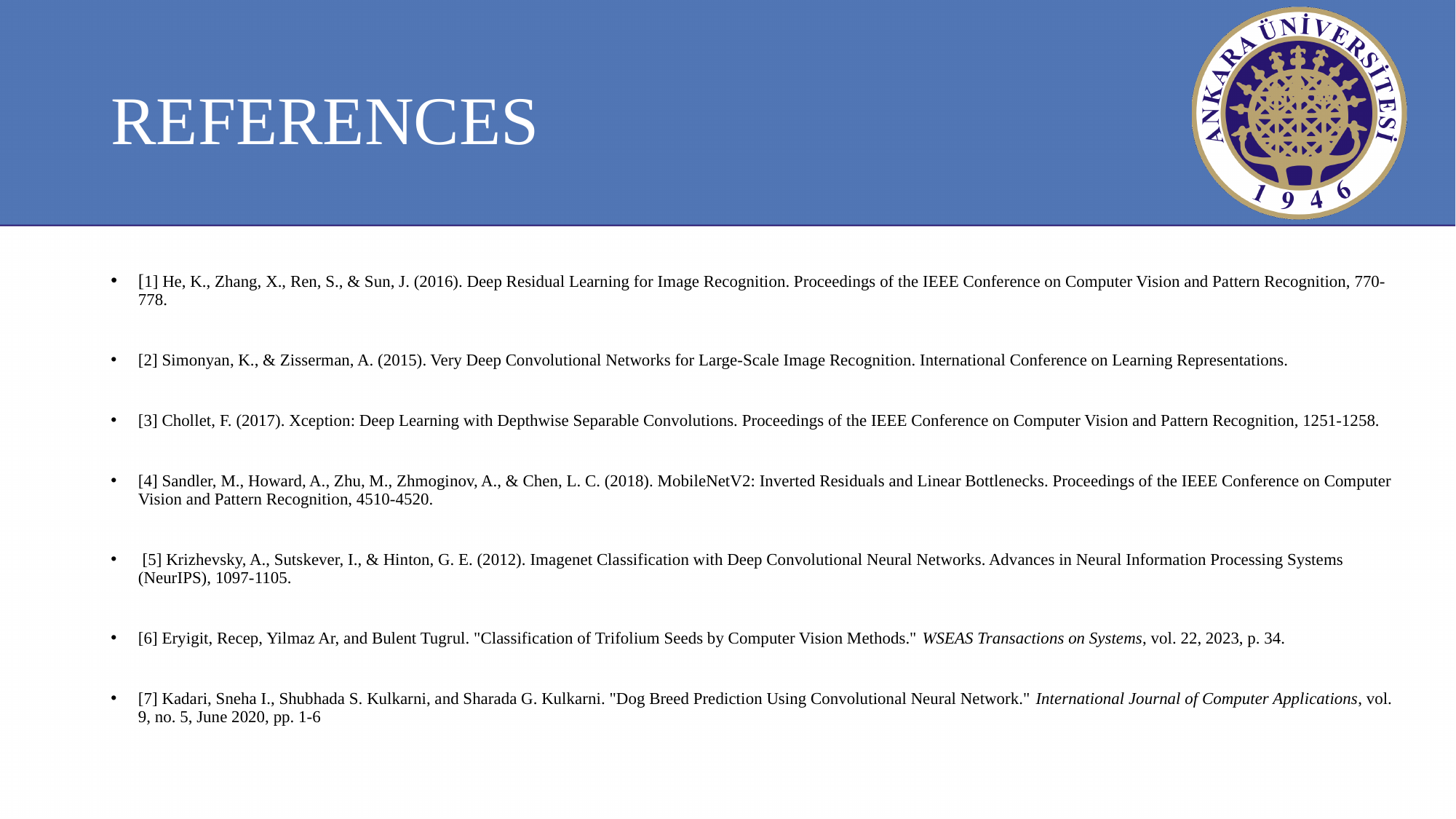

# REFERENCES
[1] He, K., Zhang, X., Ren, S., & Sun, J. (2016). Deep Residual Learning for Image Recognition. Proceedings of the IEEE Conference on Computer Vision and Pattern Recognition, 770-778.
[2] Simonyan, K., & Zisserman, A. (2015). Very Deep Convolutional Networks for Large-Scale Image Recognition. International Conference on Learning Representations.
[3] Chollet, F. (2017). Xception: Deep Learning with Depthwise Separable Convolutions. Proceedings of the IEEE Conference on Computer Vision and Pattern Recognition, 1251-1258.
[4] Sandler, M., Howard, A., Zhu, M., Zhmoginov, A., & Chen, L. C. (2018). MobileNetV2: Inverted Residuals and Linear Bottlenecks. Proceedings of the IEEE Conference on Computer Vision and Pattern Recognition, 4510-4520.
 [5] Krizhevsky, A., Sutskever, I., & Hinton, G. E. (2012). Imagenet Classification with Deep Convolutional Neural Networks. Advances in Neural Information Processing Systems (NeurIPS), 1097-1105.
[6] Eryigit, Recep, Yilmaz Ar, and Bulent Tugrul. "Classification of Trifolium Seeds by Computer Vision Methods." WSEAS Transactions on Systems, vol. 22, 2023, p. 34.
[7] Kadari, Sneha I., Shubhada S. Kulkarni, and Sharada G. Kulkarni. "Dog Breed Prediction Using Convolutional Neural Network." International Journal of Computer Applications, vol. 9, no. 5, June 2020, pp. 1-6